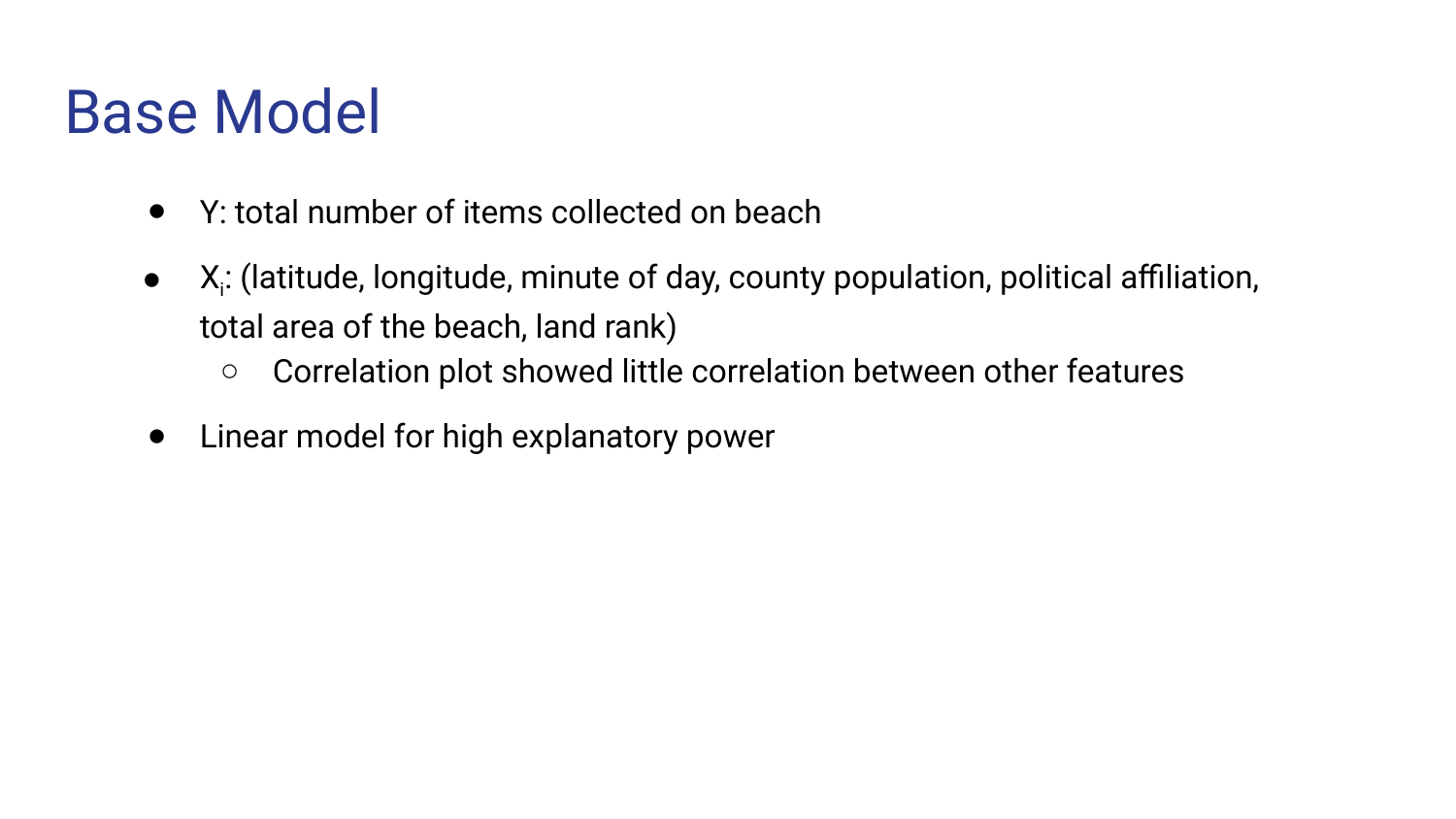

# Base Model
Y: total number of items collected on beach
Xi: (latitude, longitude, minute of day, county population, political affiliation, total area of the beach, land rank)
Correlation plot showed little correlation between other features
Linear model for high explanatory power